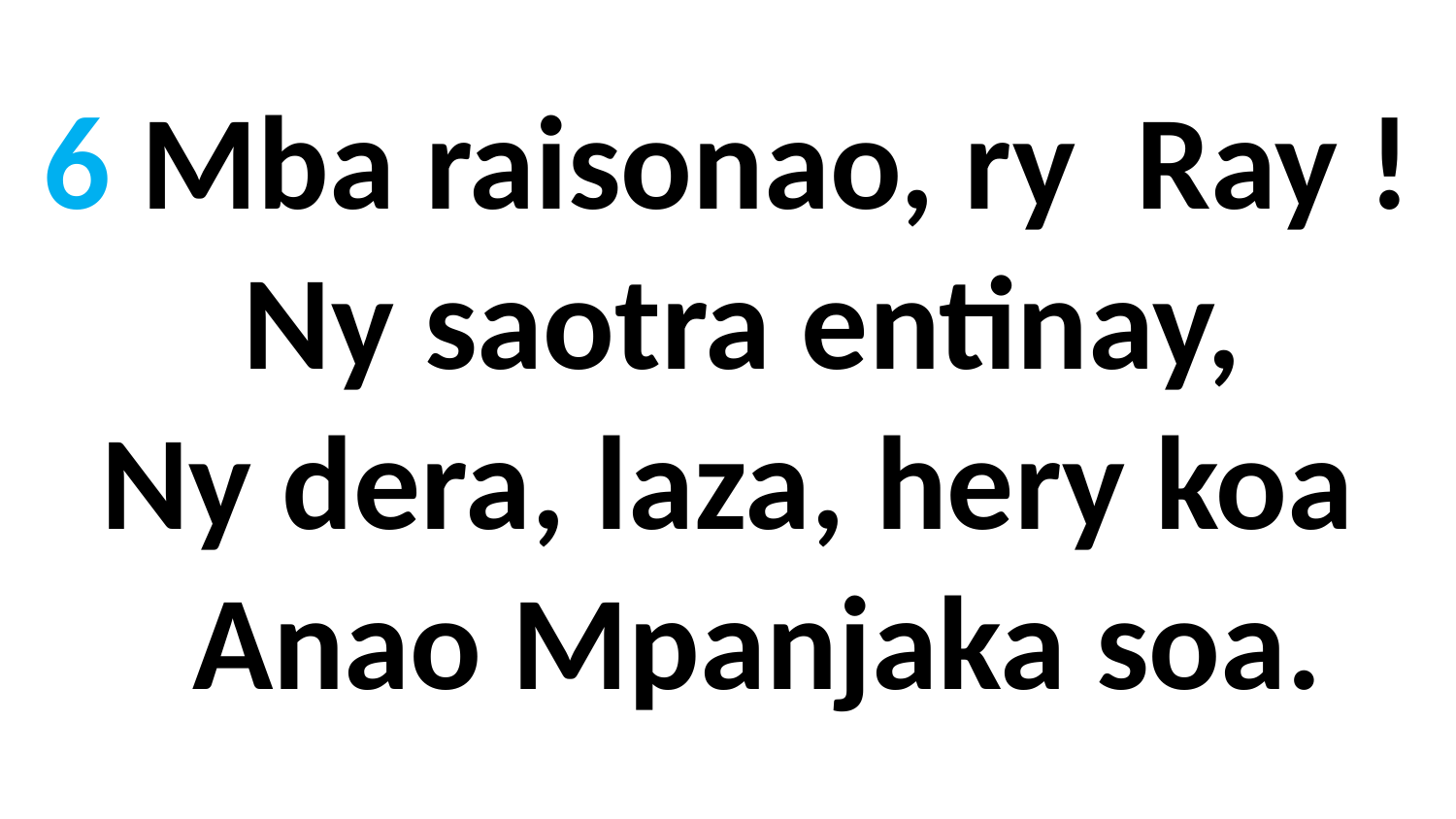

6 Mba raisonao, ry  Ray !
 Ny saotra entinay,
Ny dera, laza, hery koa
  Anao Mpanjaka soa.